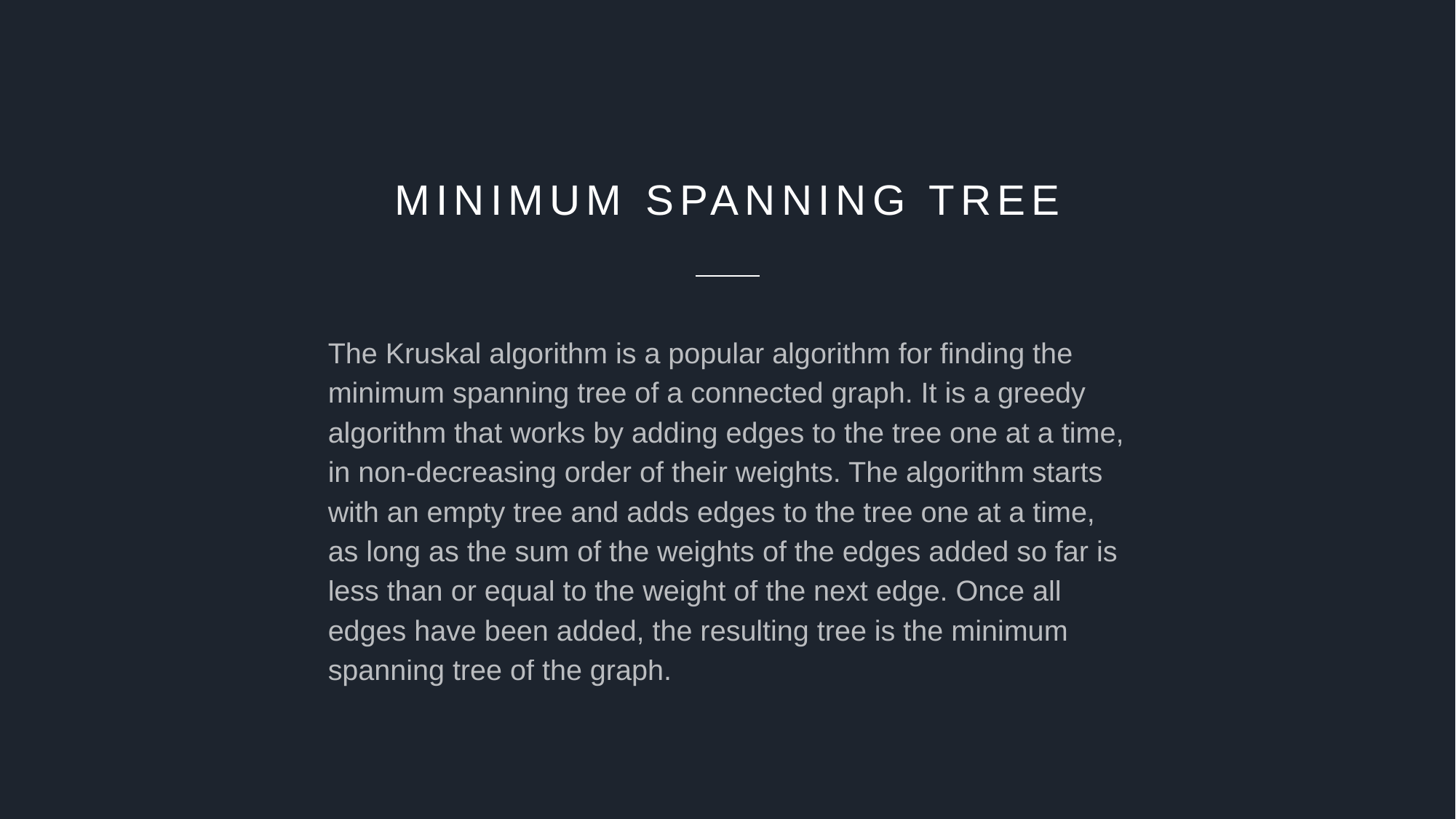

# Minimum spanning tree
The Kruskal algorithm is a popular algorithm for finding the minimum spanning tree of a connected graph. It is a greedy algorithm that works by adding edges to the tree one at a time, in non-decreasing order of their weights. The algorithm starts with an empty tree and adds edges to the tree one at a time, as long as the sum of the weights of the edges added so far is less than or equal to the weight of the next edge. Once all edges have been added, the resulting tree is the minimum spanning tree of the graph.